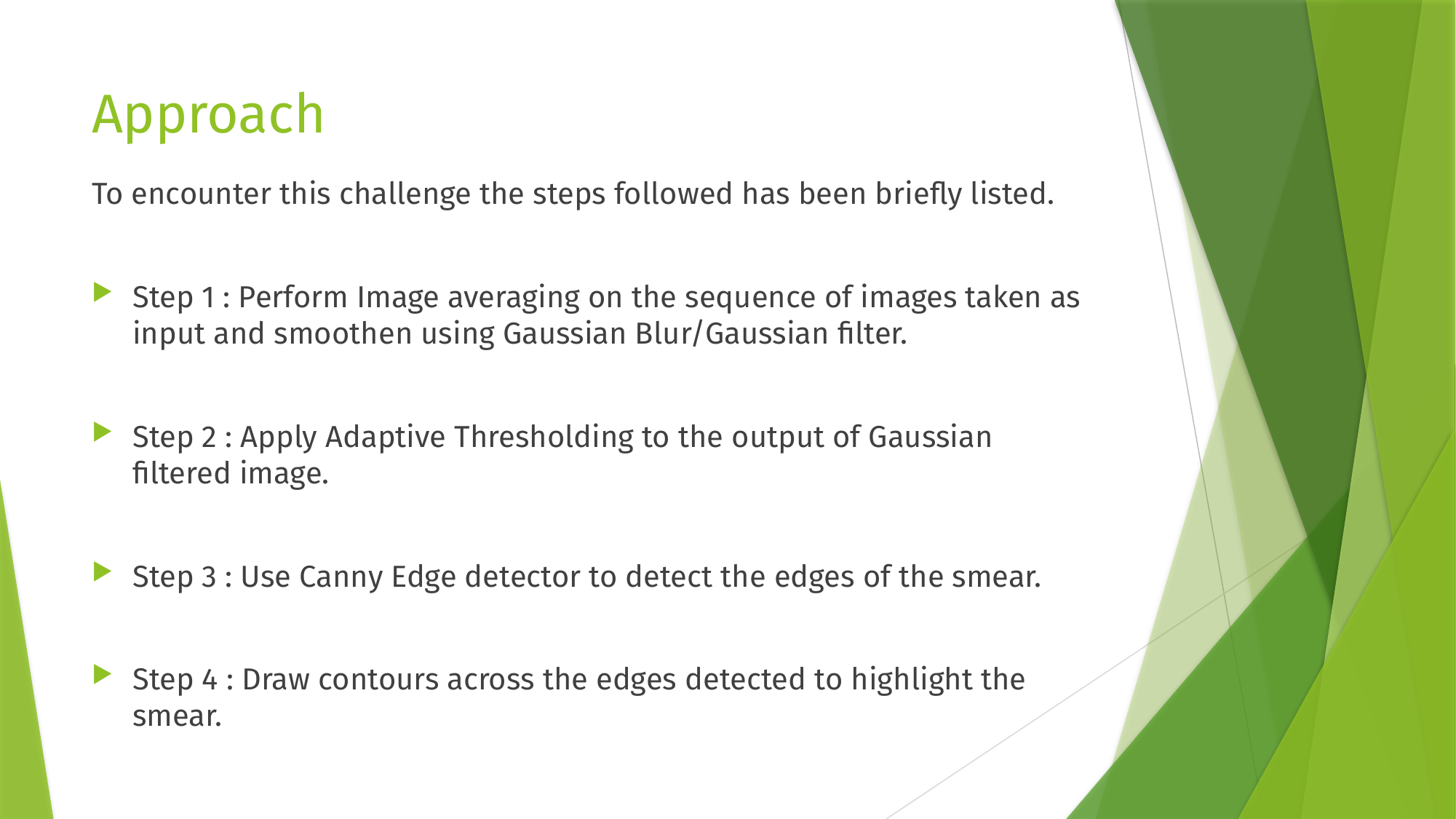

# Approach
To encounter this challenge the steps followed has been briefly listed.

Step 1 : Perform Image averaging on the sequence of images taken as input and smoothen using Gaussian Blur/Gaussian filter.

Step 2 : Apply Adaptive Thresholding to the output of Gaussian    filtered image.

Step 3 : Use Canny Edge detector to detect the edges of the smear.

Step 4 : Draw contours across the edges detected to highlight the smear.